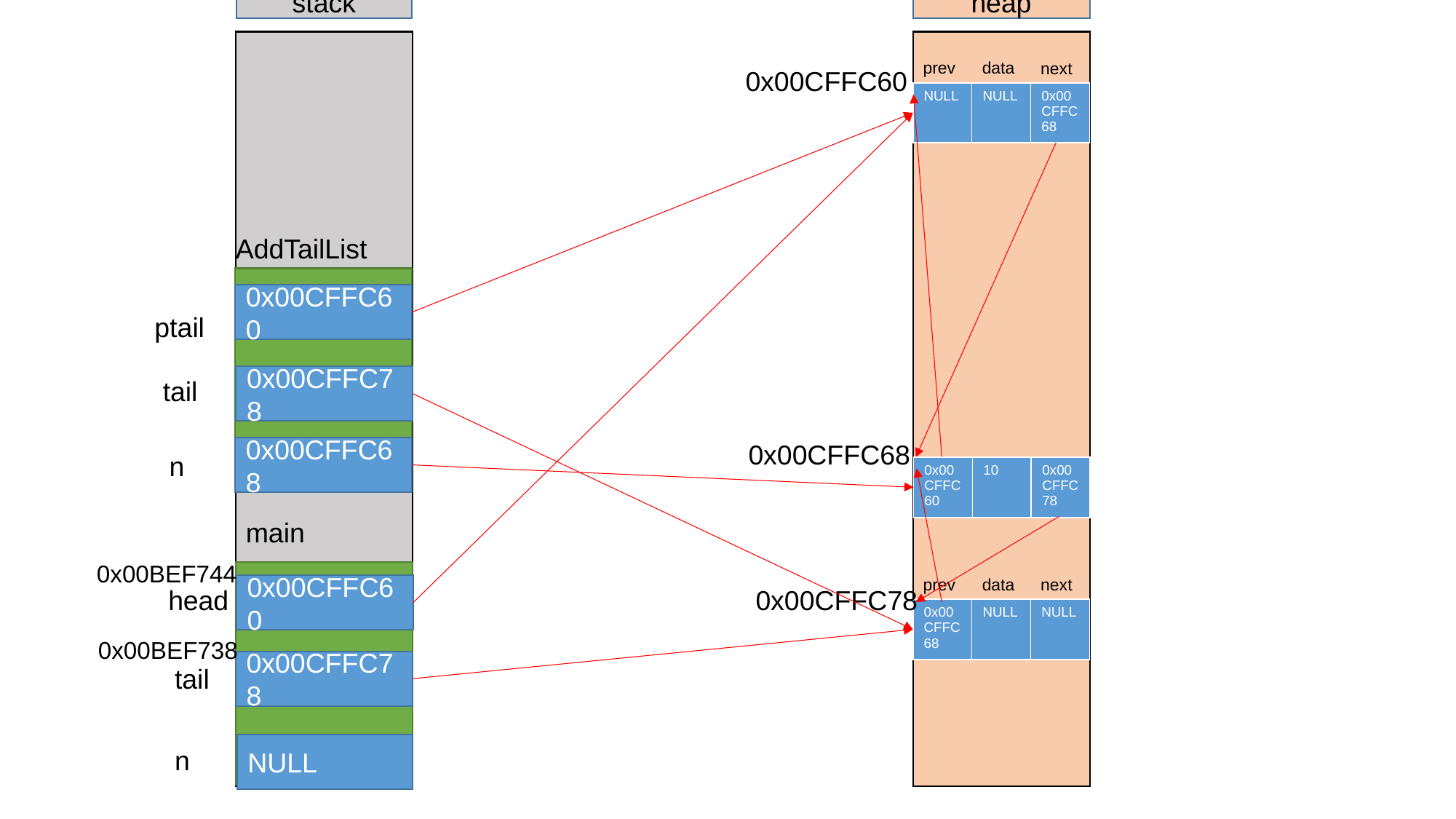

stack
heap

prev
data
next
0x00CFFC60
| NULL | NULL | 0x00CFFC68 |
| --- | --- | --- |
AddTailList

0x00CFFC60
ptail
0x00CFFC78
tail
0x00CFFC68
0x00CFFC68
n
| 0x00CFFC60 | 10 | 0x00CFFC78 |
| --- | --- | --- |
main
0x00BEF744

prev
data
next
0x00CFFC60
head
0x00CFFC78
| 0x00CFFC68 | NULL | NULL |
| --- | --- | --- |
0x00BEF738
0x00CFFC78
tail
NULL
n